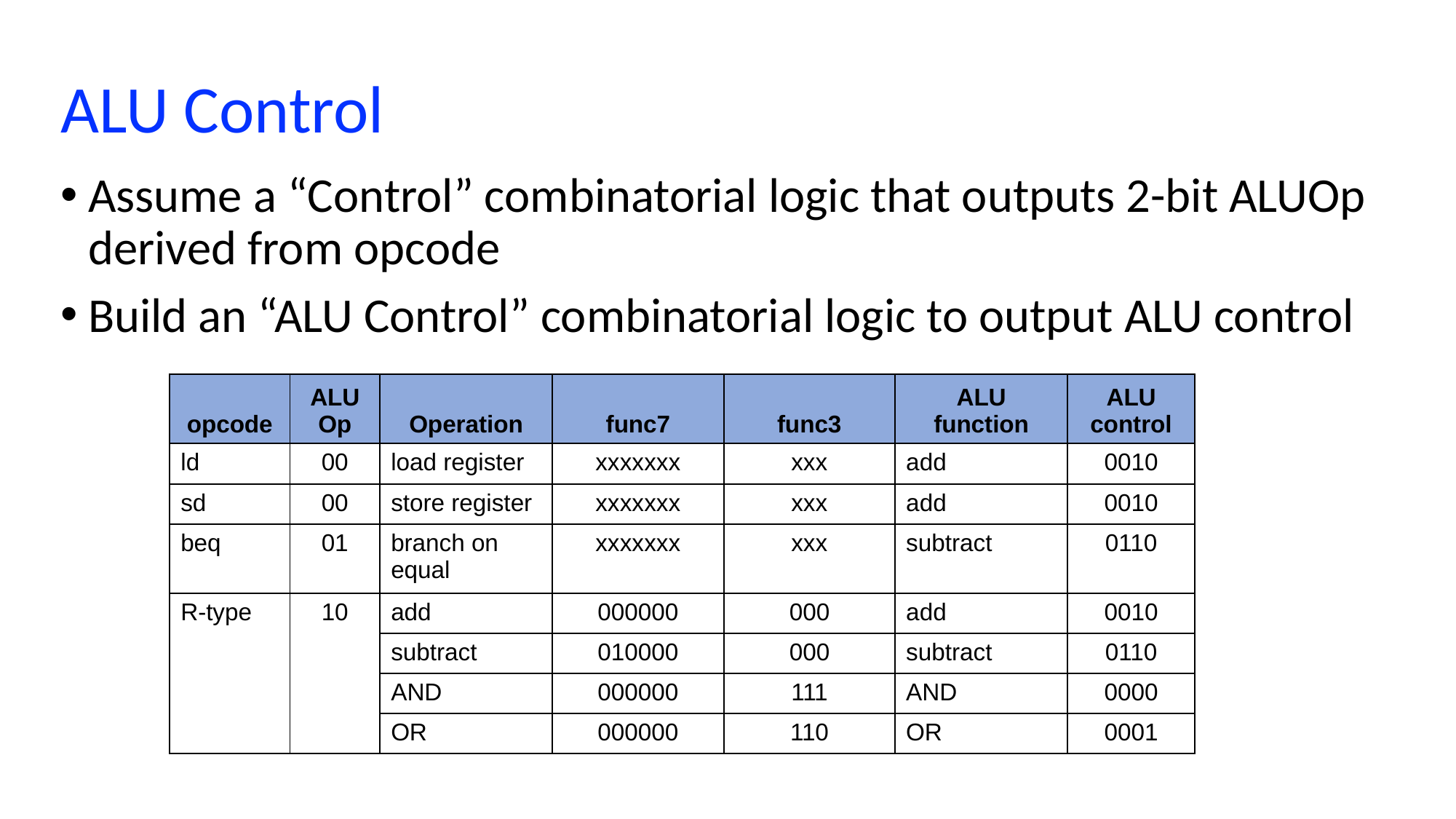

# ALU Control
Assume a “Control” combinatorial logic that outputs 2-bit ALUOp derived from opcode
Build an “ALU Control” combinatorial logic to output ALU control
| opcode | ALUOp | Operation | func7 | func3 | ALU function | ALU control |
| --- | --- | --- | --- | --- | --- | --- |
| ld | 00 | load register | xxxxxxx | xxx | add | 0010 |
| sd | 00 | store register | xxxxxxx | xxx | add | 0010 |
| beq | 01 | branch on equal | xxxxxxx | xxx | subtract | 0110 |
| R-type | 10 | add | 000000 | 000 | add | 0010 |
|  |  | subtract | 010000 | 000 | subtract | 0110 |
|  |  | AND | 000000 | 111 | AND | 0000 |
|  |  | OR | 000000 | 110 | OR | 0001 |